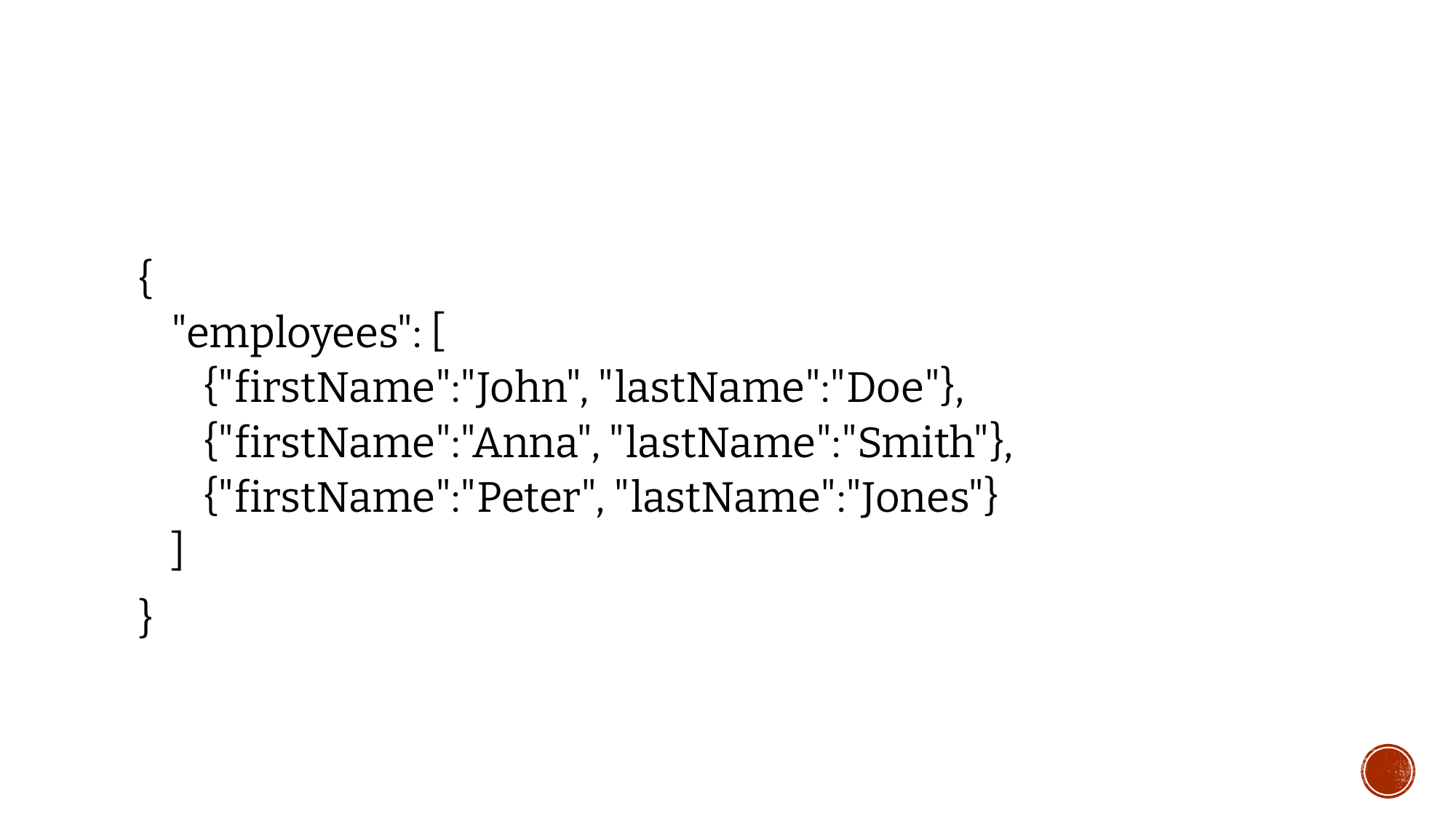

{
"employees": [
{"firstName":"John", "lastName":"Doe"},
{"firstName":"Anna", "lastName":"Smith"},
{"firstName":"Peter", "lastName":"Jones"}
]
}